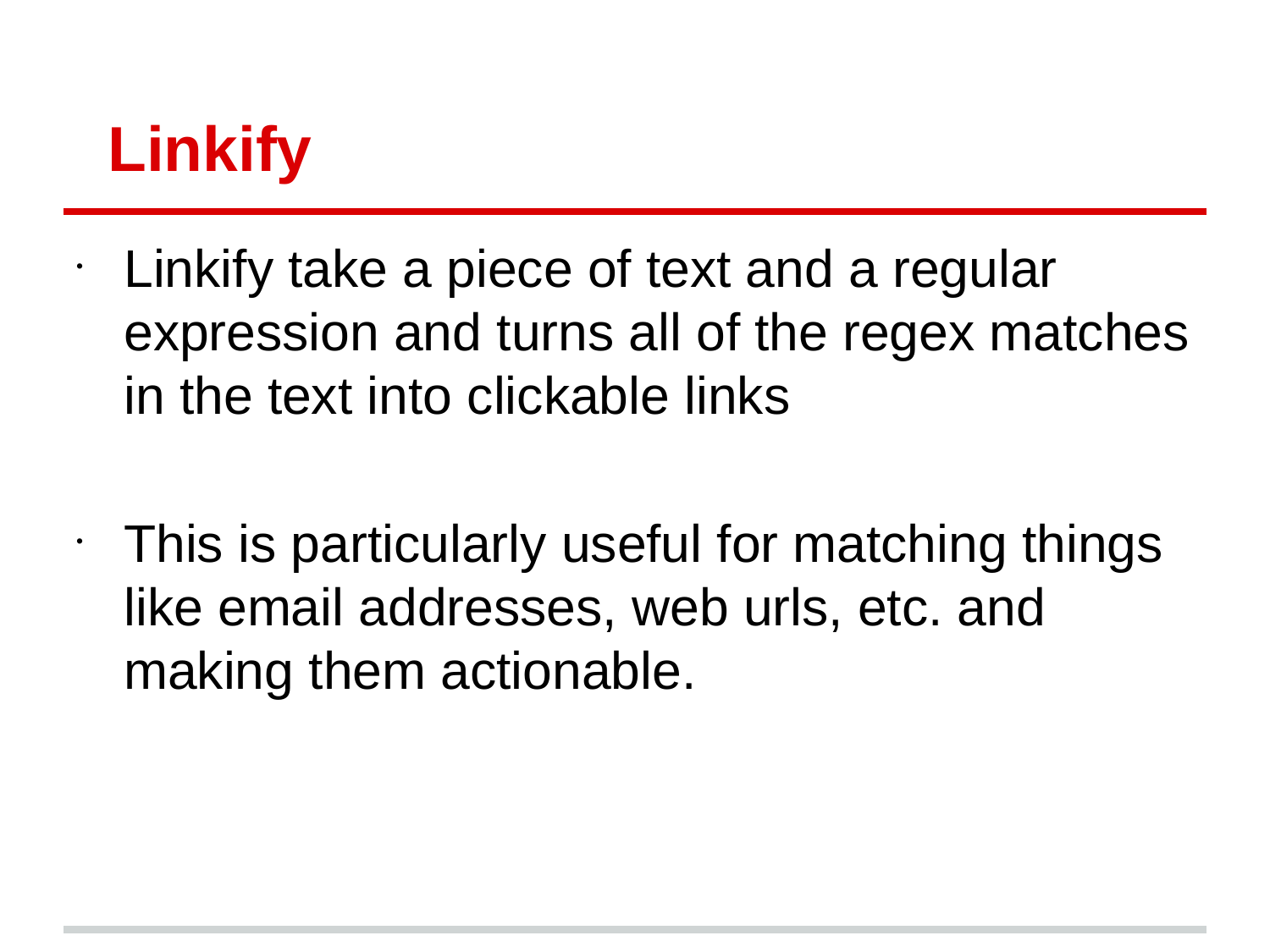

# Linkify
Linkify take a piece of text and a regular expression and turns all of the regex matches in the text into clickable links

This is particularly useful for matching things like email addresses, web urls, etc. and making them actionable.